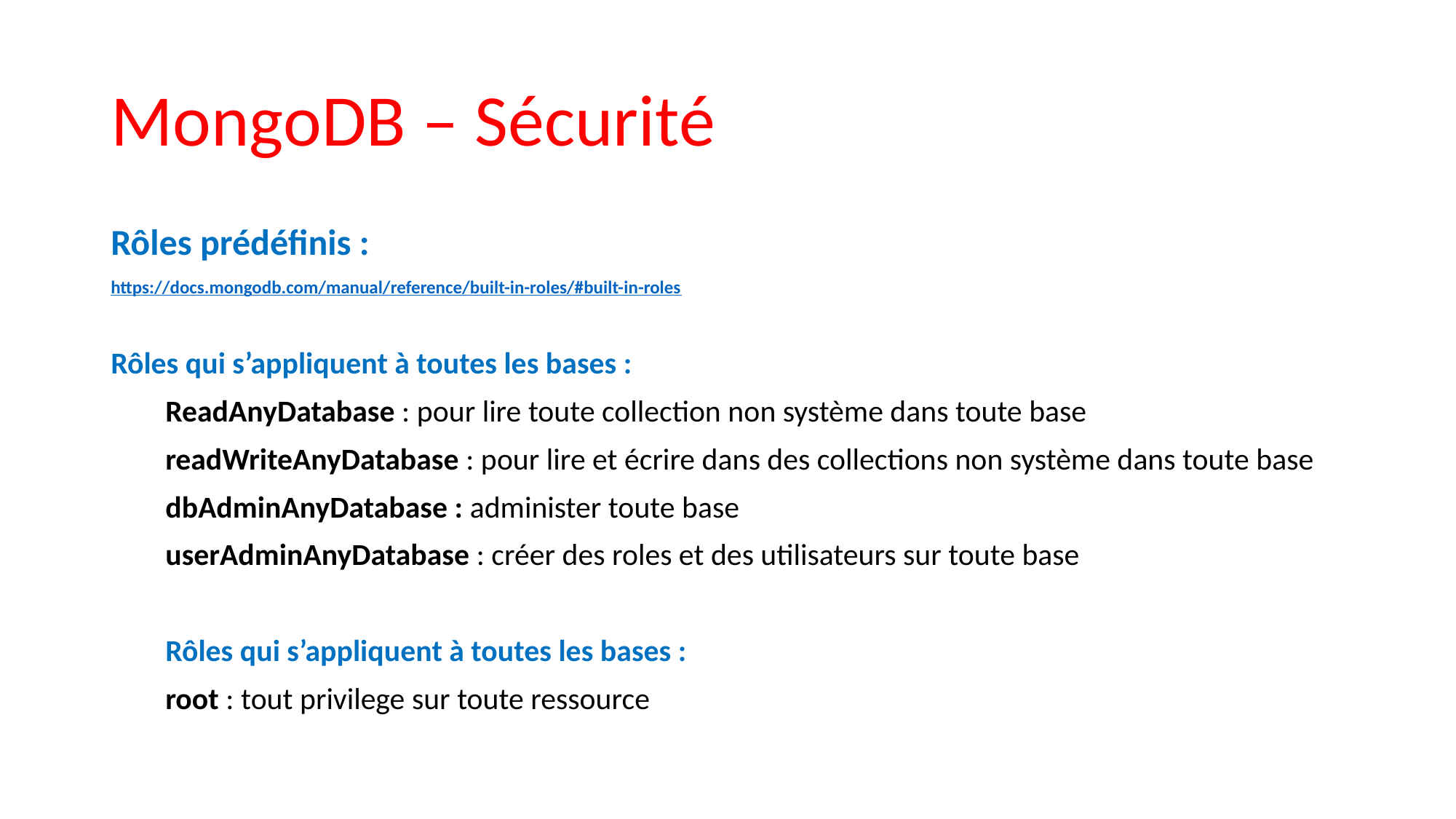

MongoDB – Sécurité
Rôles prédéfinis :
https://docs.mongodb.com/manual/reference/built-in-roles/#built-in-roles

Rôles qui s’appliquent à toutes les bases :
ReadAnyDatabase : pour lire toute collection non système dans toute base
readWriteAnyDatabase : pour lire et écrire dans des collections non système dans toute base
dbAdminAnyDatabase : administer toute base
userAdminAnyDatabase : créer des roles et des utilisateurs sur toute base

Rôles qui s’appliquent à toutes les bases :
root : tout privilege sur toute ressource